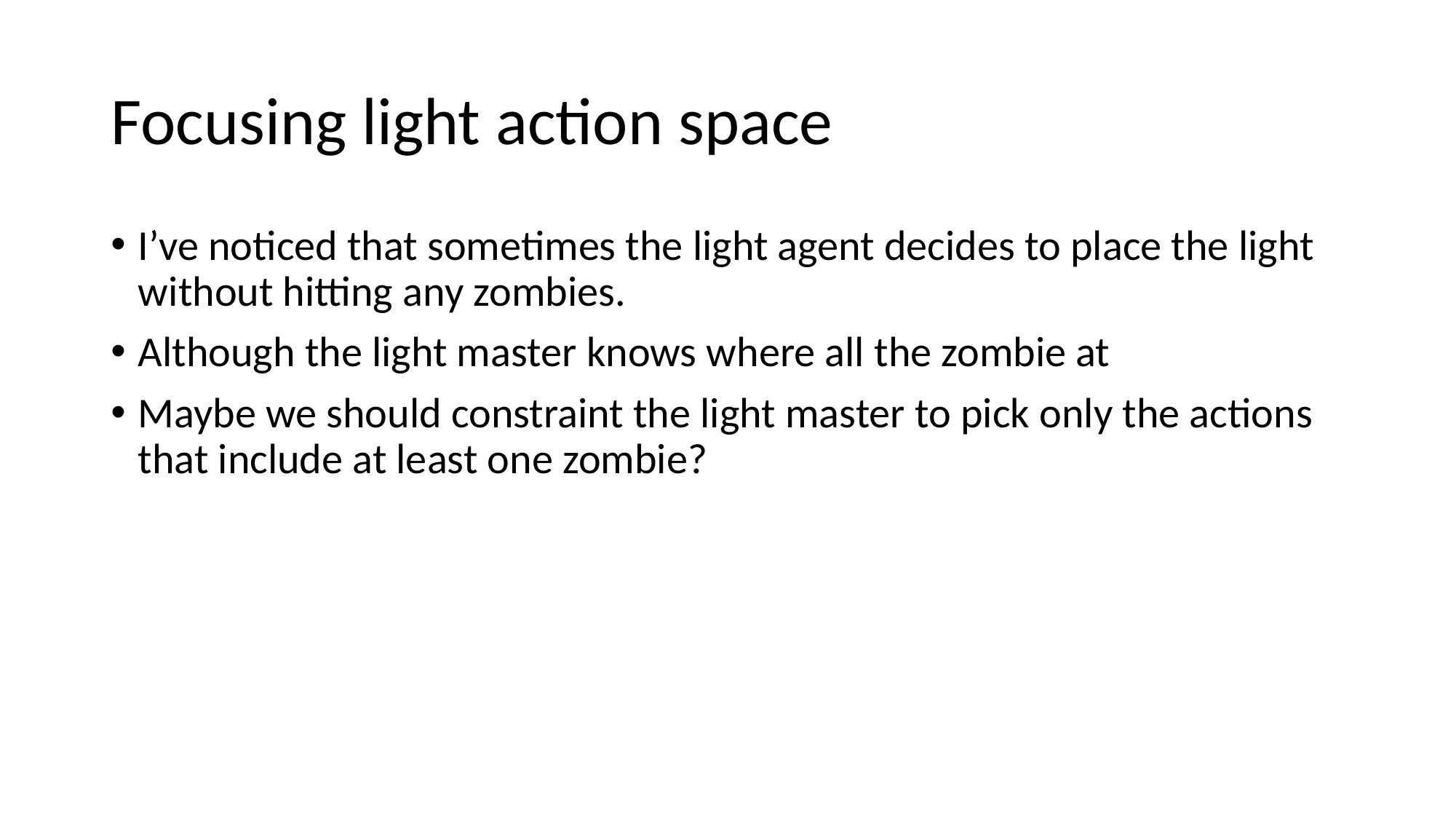

# Focusing light action space
I’ve noticed that sometimes the light agent decides to place the light without hitting any zombies.
Although the light master knows where all the zombie at
Maybe we should constraint the light master to pick only the actions that include at least one zombie?